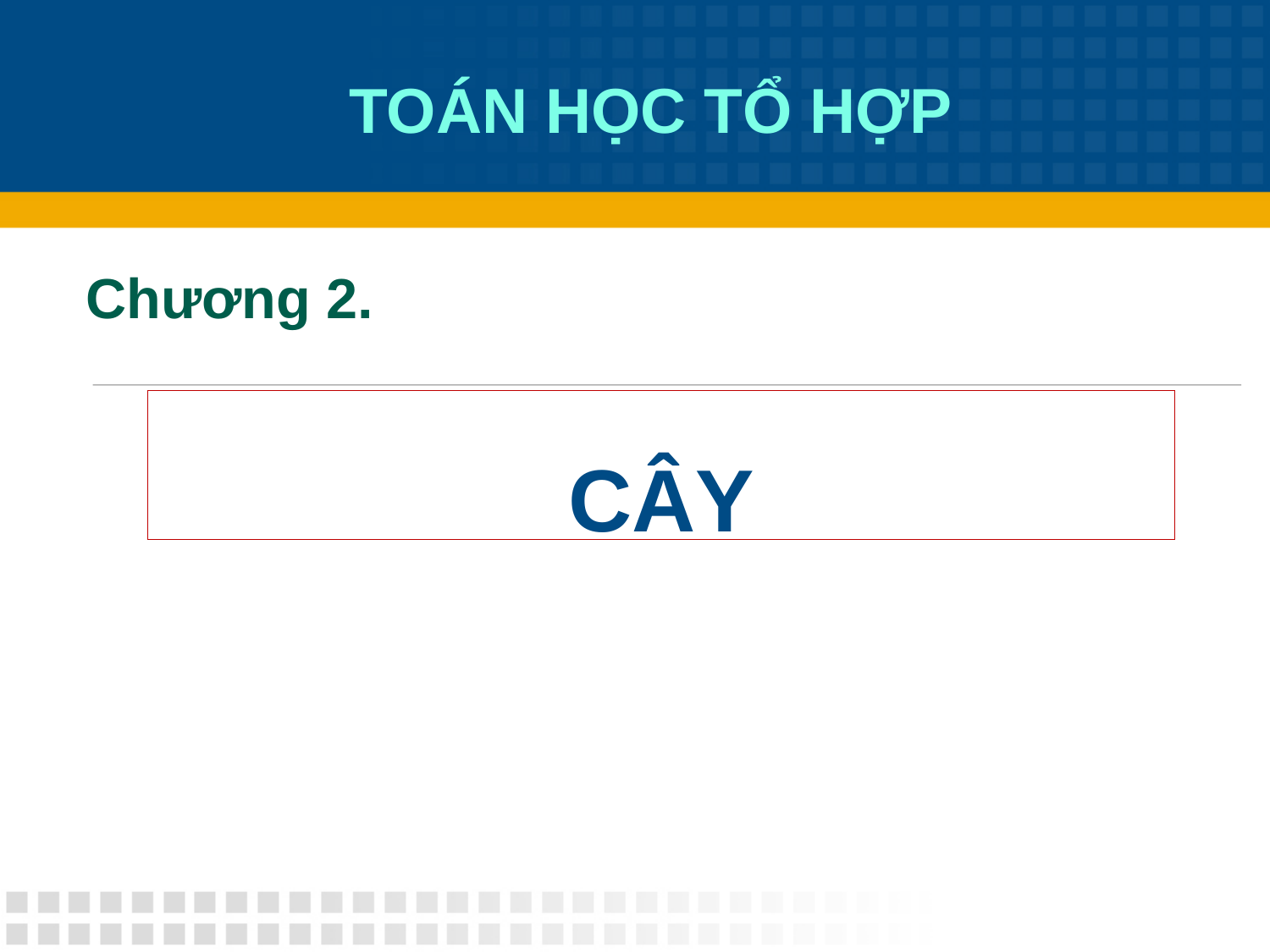

TOÁN HỌC TỔ HỢP
Chương 2.
# CÂY